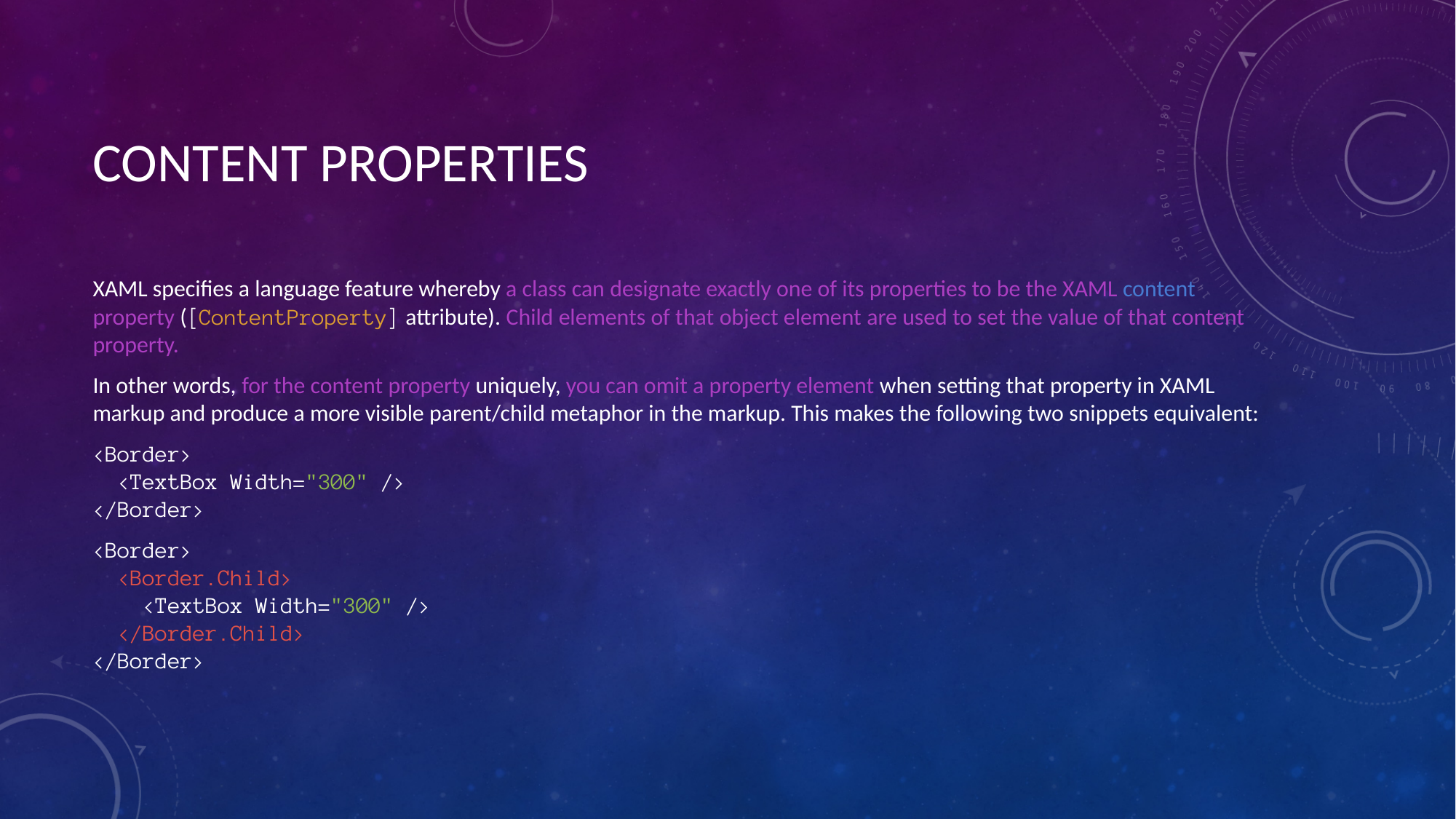

# Content Properties
XAML specifies a language feature whereby a class can designate exactly one of its properties to be the XAML content property ([ContentProperty] attribute). Child elements of that object element are used to set the value of that content property.
In other words, for the content property uniquely, you can omit a property element when setting that property in XAML markup and produce a more visible parent/child metaphor in the markup. This makes the following two snippets equivalent:
<Border>
  <TextBox Width="300" />
</Border>
<Border>
  <Border.Child>
    <TextBox Width="300" />
  </Border.Child>
</Border>